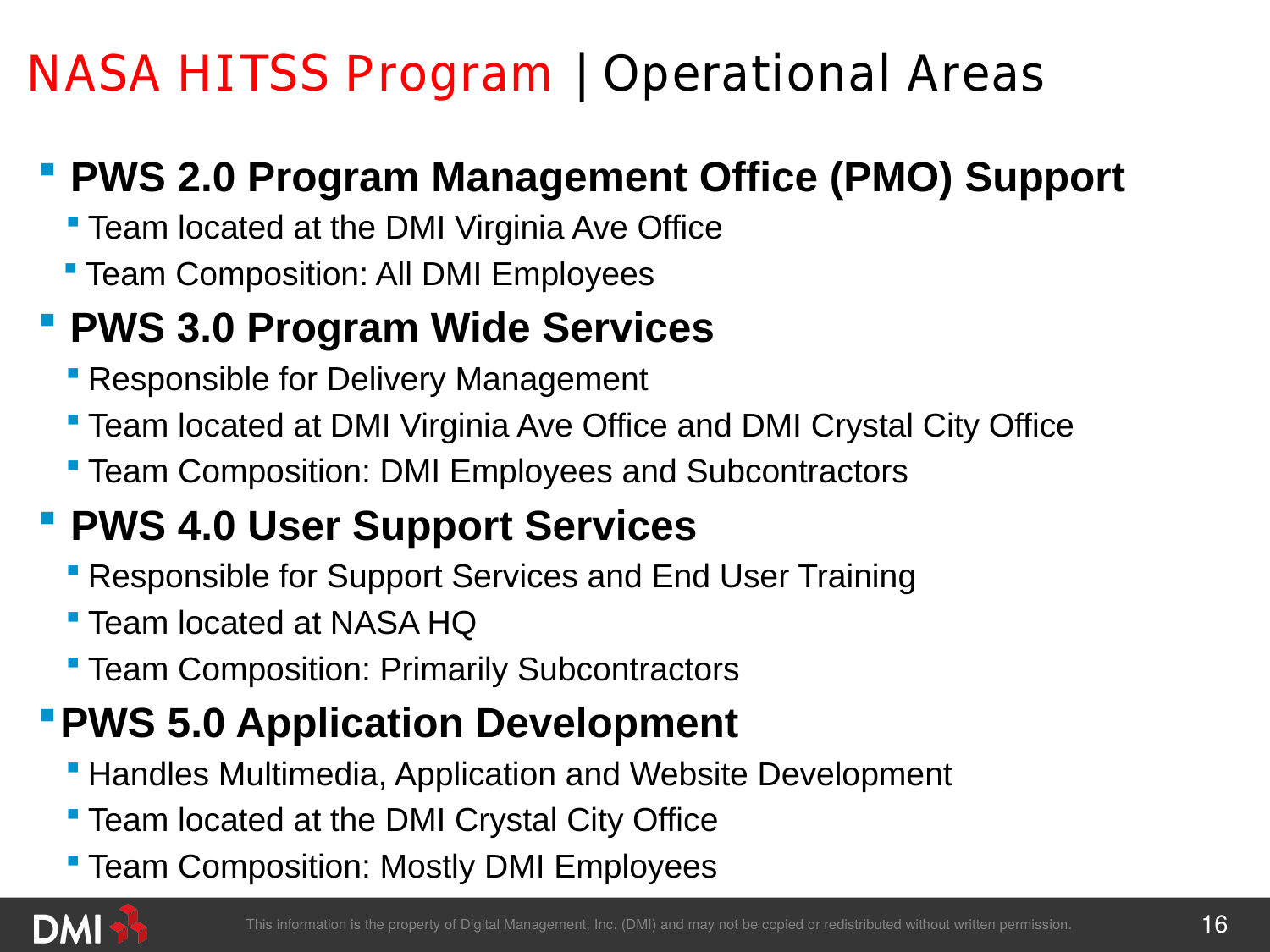

# NASA HITSS Program |Operational Areas
PWS 2.0 Program Management Office (PMO) Support
Team located at the DMI Virginia Ave Office
Team Composition: All DMI Employees
PWS 3.0 Program Wide Services
Responsible for Delivery Management
Team located at DMI Virginia Ave Office and DMI Crystal City Office
Team Composition: DMI Employees and Subcontractors
PWS 4.0 User Support Services
Responsible for Support Services and End User Training
Team located at NASA HQ
Team Composition: Primarily Subcontractors
PWS 5.0 Application Development
Handles Multimedia, Application and Website Development
Team located at the DMI Crystal City Office
Team Composition: Mostly DMI Employees